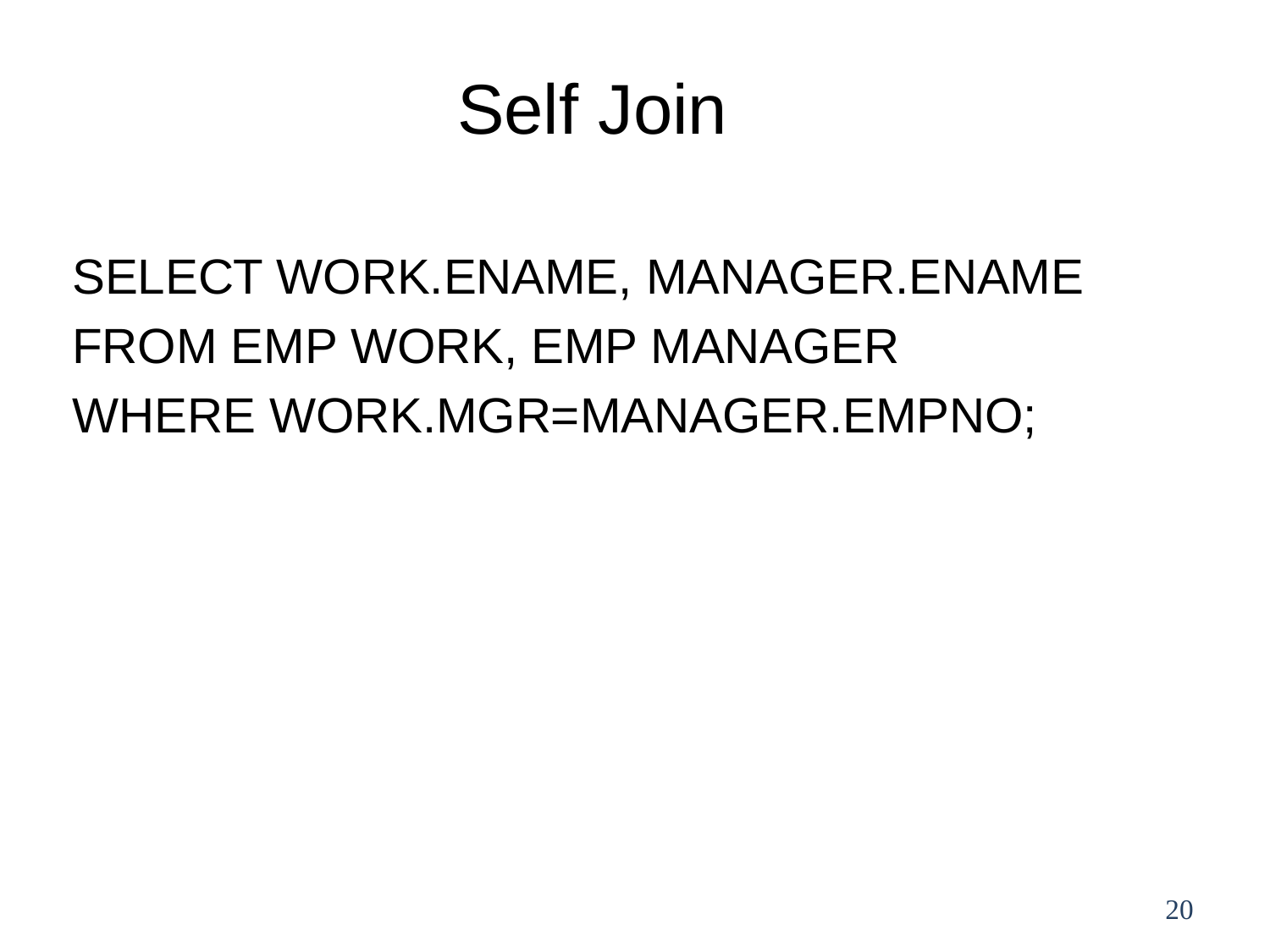

# Self Join
SELECT WORK.ENAME, MANAGER.ENAME
FROM EMP WORK, EMP MANAGER
WHERE WORK.MGR=MANAGER.EMPNO;

20